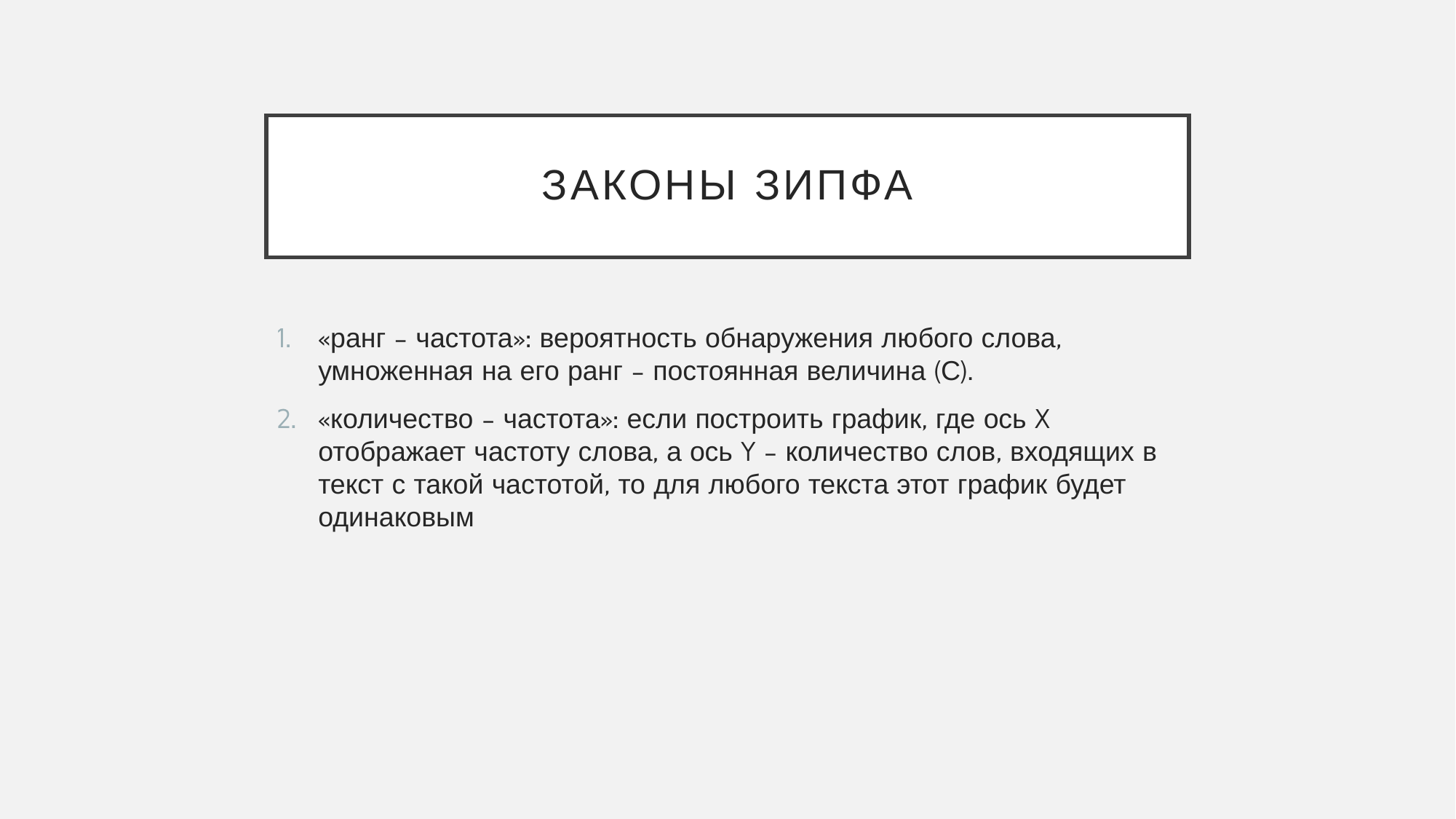

# ЗАКОНЫ ЗИПФА
«ранг – частота»: вероятность обнаружения любого слова, умноженная на его ранг – постоянная величина (С).
«количество – частота»: если построить график, где ось X отображает частоту слова, а ось Y – количество слов, входящих в текст с такой частотой, то для любого текста этот график будет одинаковым